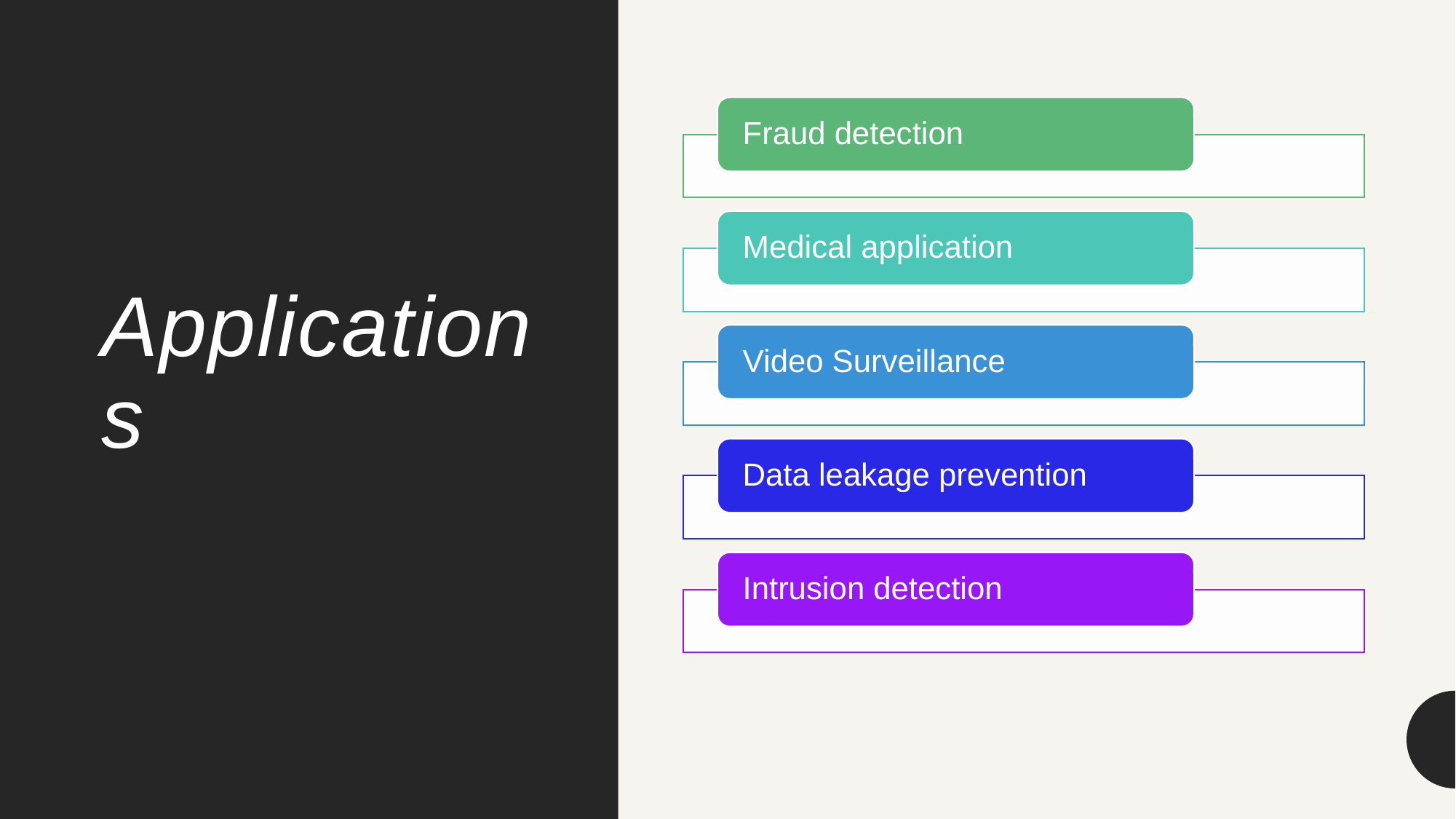

Fraud detection
Medical application
Video Surveillance
Data leakage prevention
Intrusion detection
# Applications